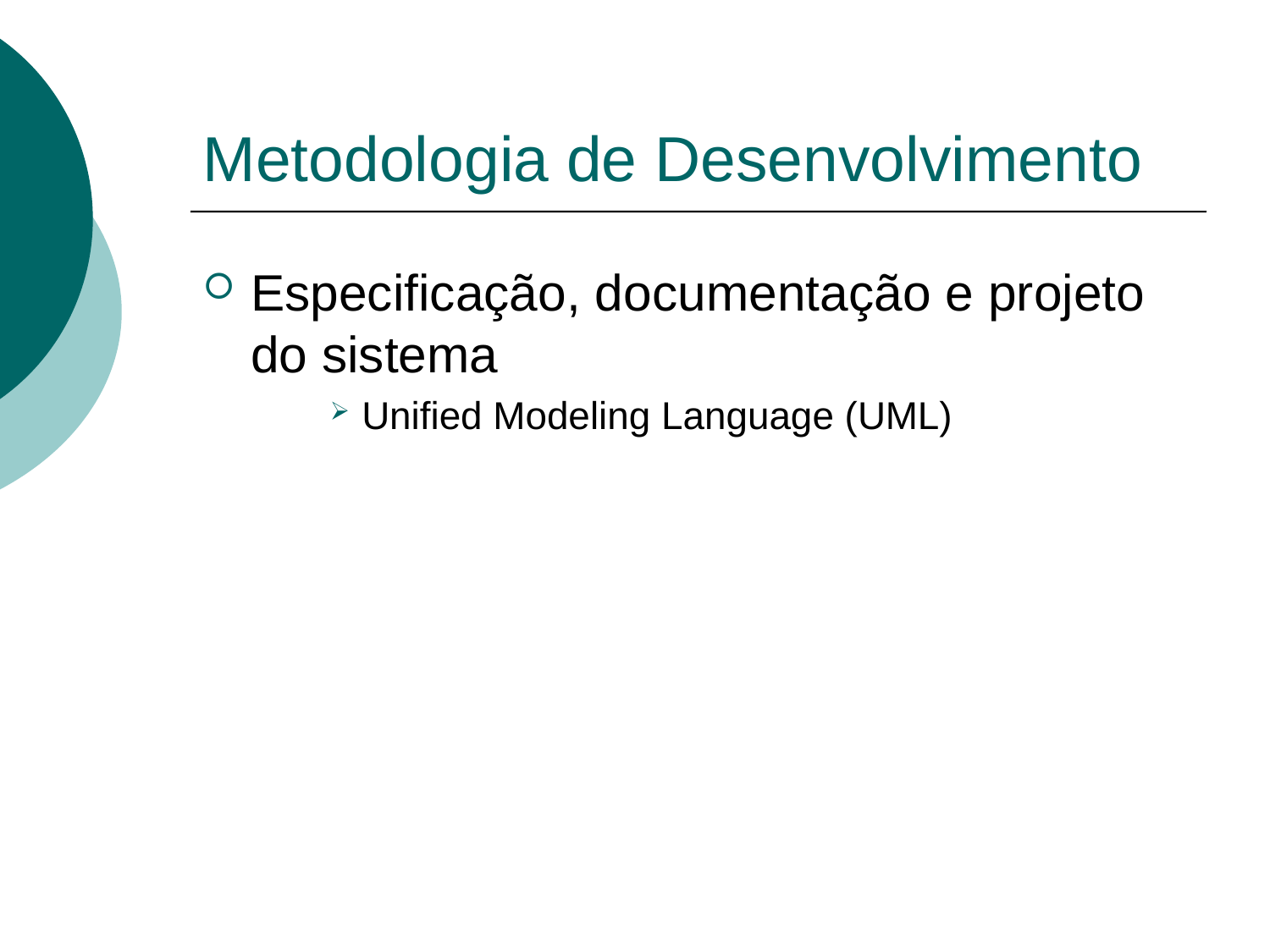

# Metodologia de Desenvolvimento
Especificação, documentação e projeto do sistema
Unified Modeling Language (UML)